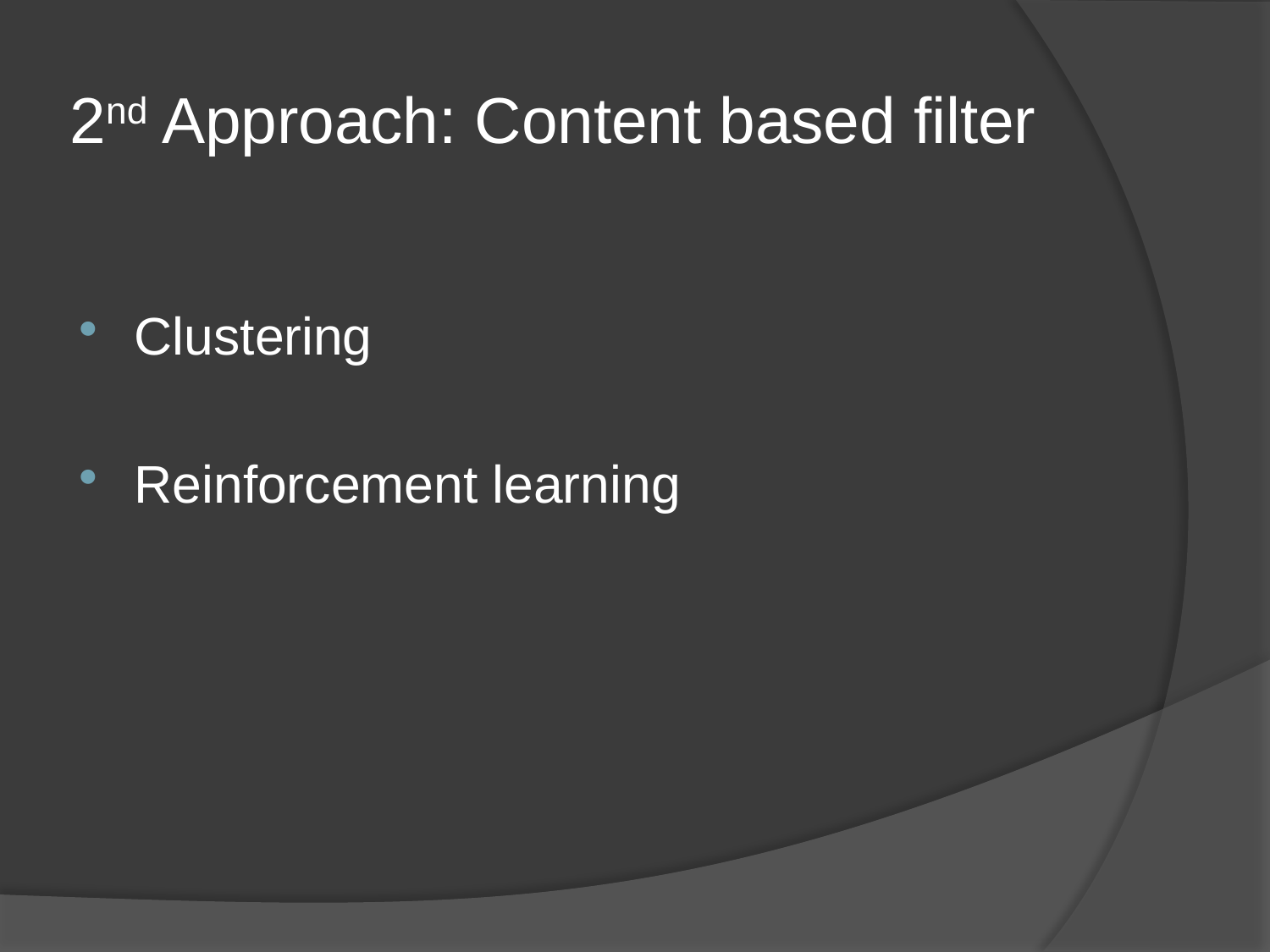

# 2nd Approach: Content based filter

Clustering

Reinforcement learning